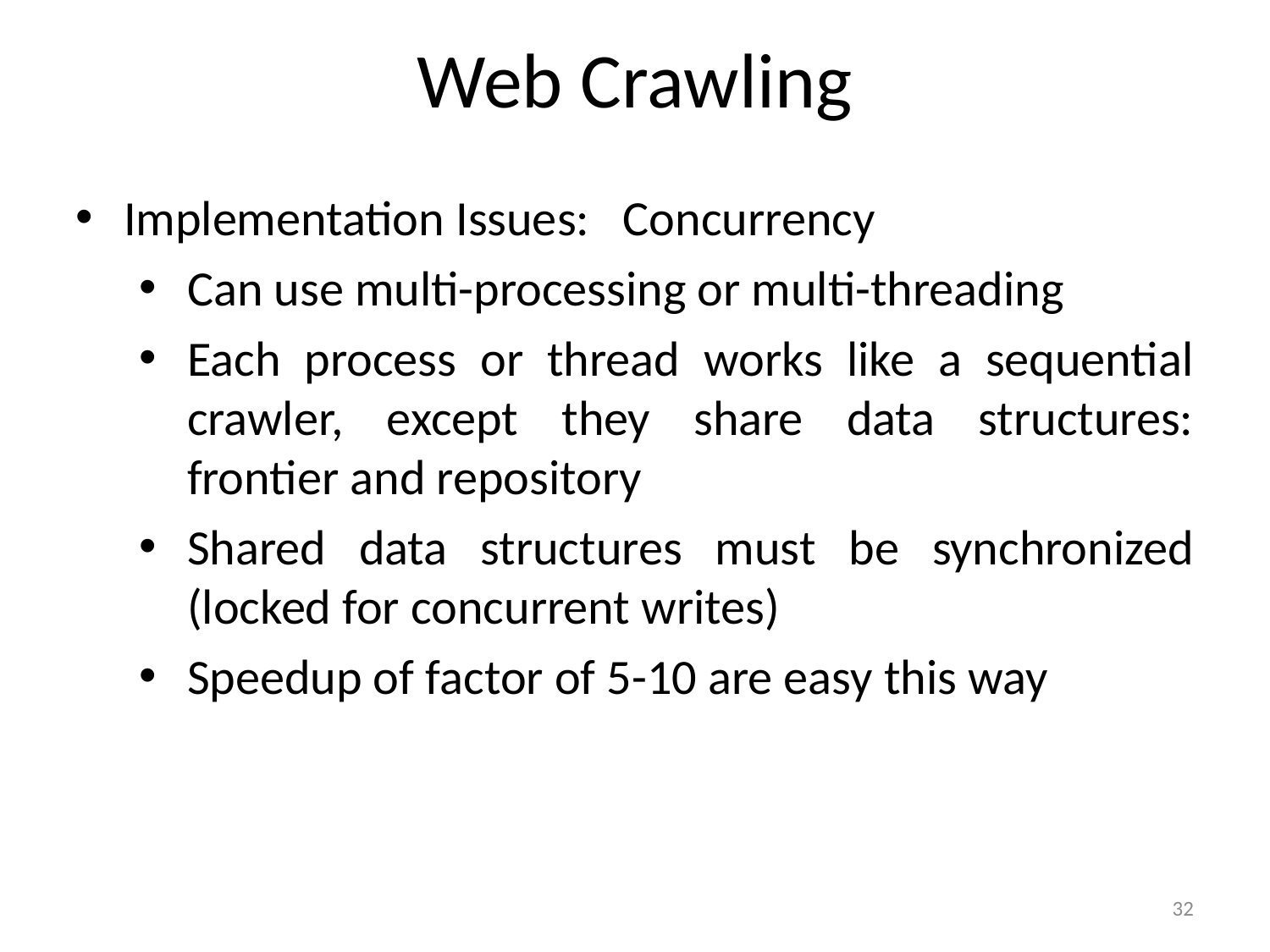

Web Crawling
Implementation Issues:   Concurrency
Can use multi-processing or multi-threading
Each process or thread works like a sequential crawler, except they share data structures: frontier and repository
Shared data structures must be synchronized (locked for concurrent writes)
Speedup of factor of 5-10 are easy this way

32